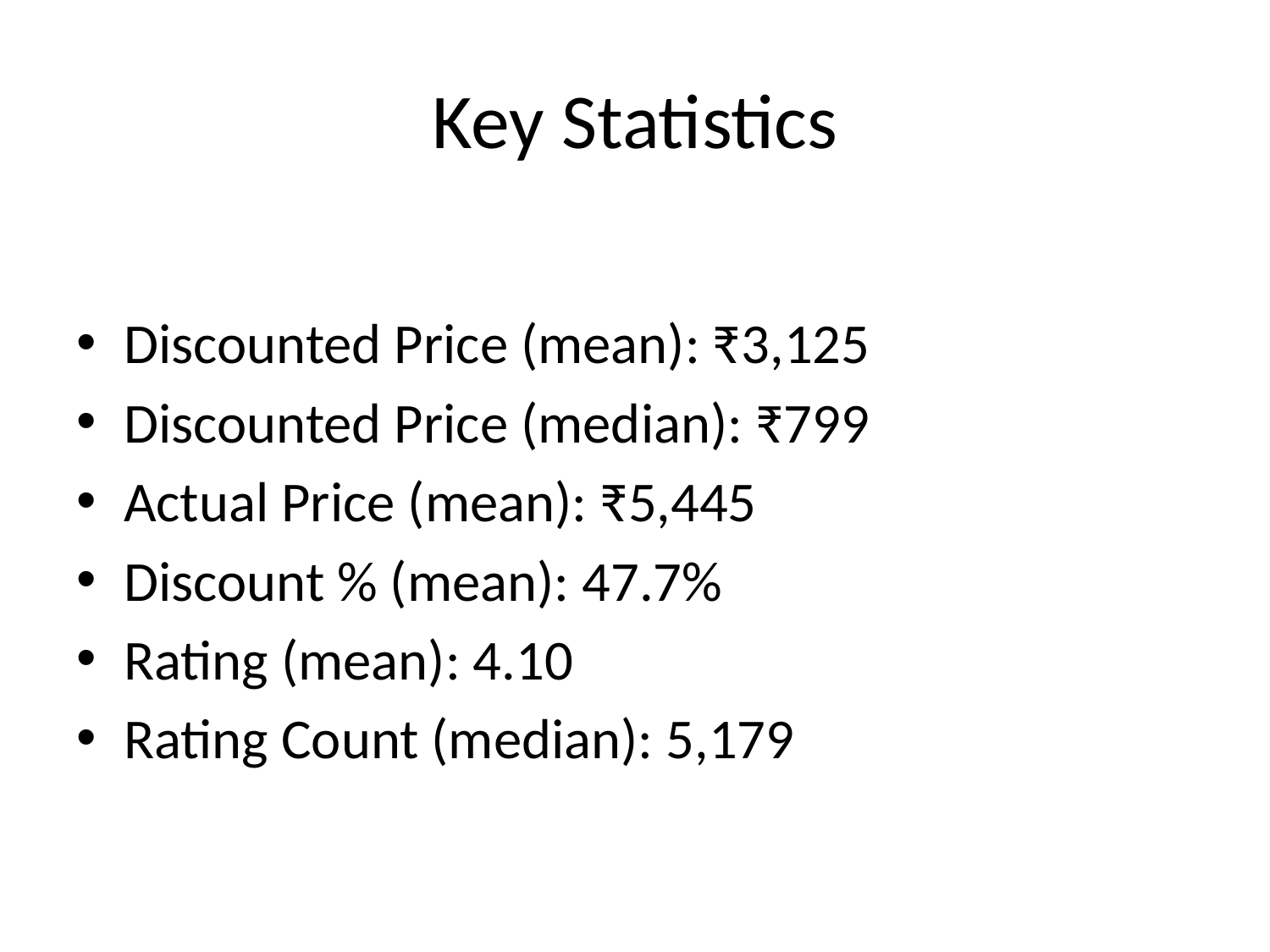

# Key Statistics

Discounted Price (mean): ₹3,125
Discounted Price (median): ₹799
Actual Price (mean): ₹5,445
Discount % (mean): 47.7%
Rating (mean): 4.10
Rating Count (median): 5,179